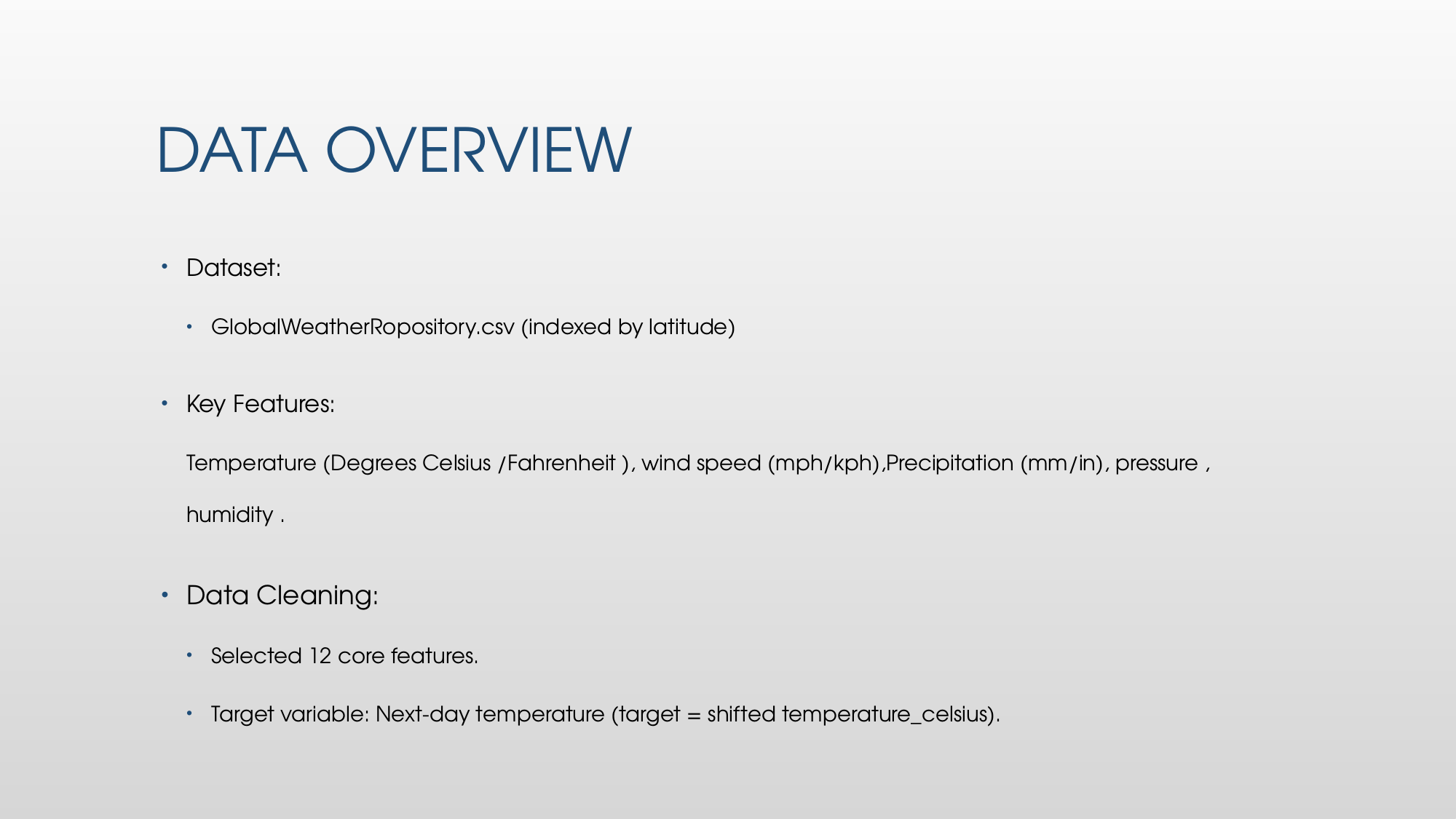

# Data Overview
Dataset:
GlobalWeatherRopository.csv (indexed by latitude)
Key Features:
Temperature (Degrees Celsius /Fahrenheit ), wind speed (mph/kph),Precipitation (mm/in), pressure , humidity .
Data Cleaning:
Selected 12 core features.
Target variable: Next-day temperature (target = shifted temperature_celsius).